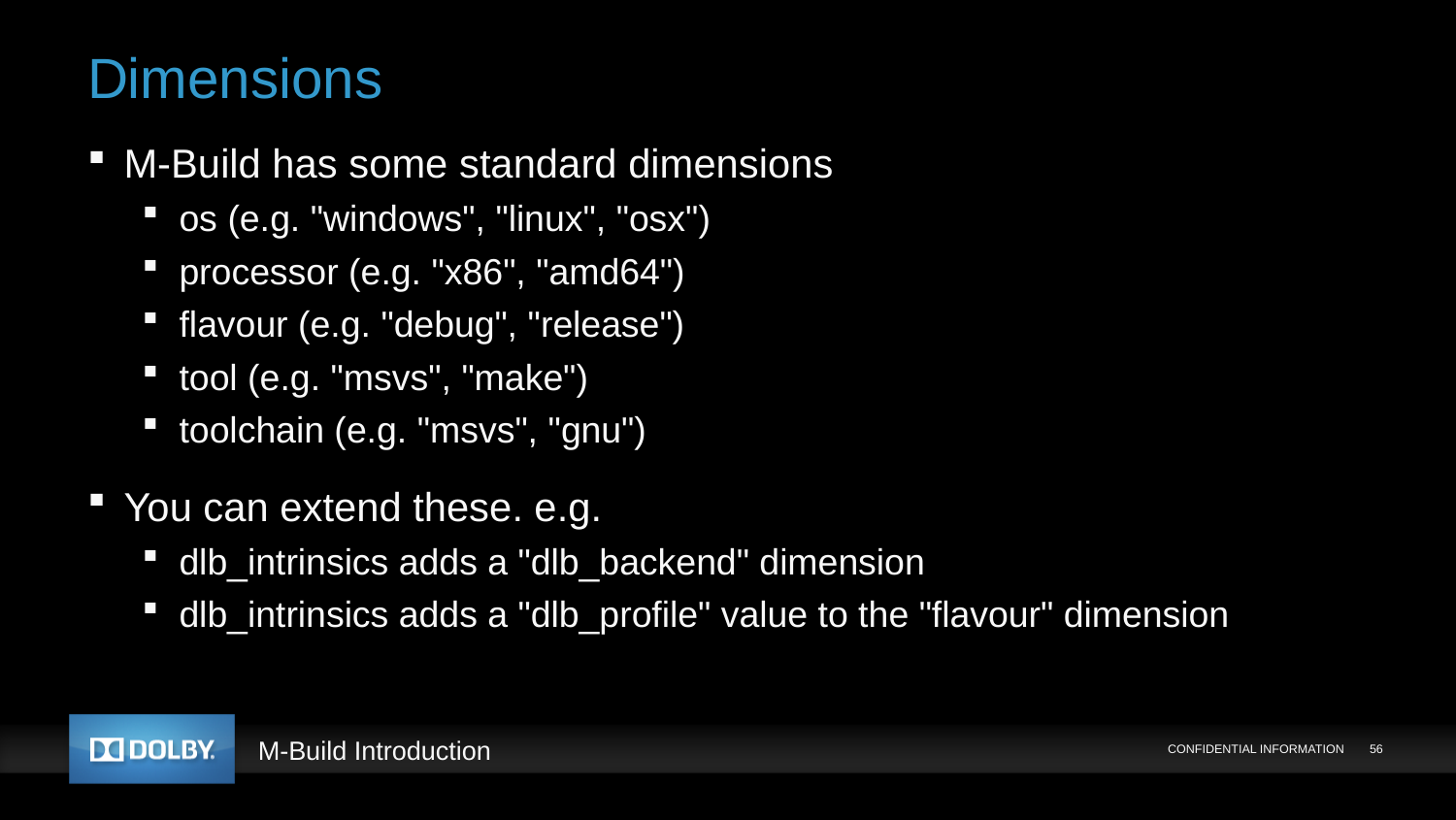

# Dimensions
M-Build has some standard dimensions
os (e.g. "windows", "linux", "osx")
processor (e.g. "x86", "amd64")
flavour (e.g. "debug", "release")
tool (e.g. "msvs", "make")
toolchain (e.g. "msvs", "gnu")
You can extend these. e.g.
dlb_intrinsics adds a "dlb_backend" dimension
dlb_intrinsics adds a "dlb_profile" value to the "flavour" dimension
CONFIDENTIAL INFORMATION
56